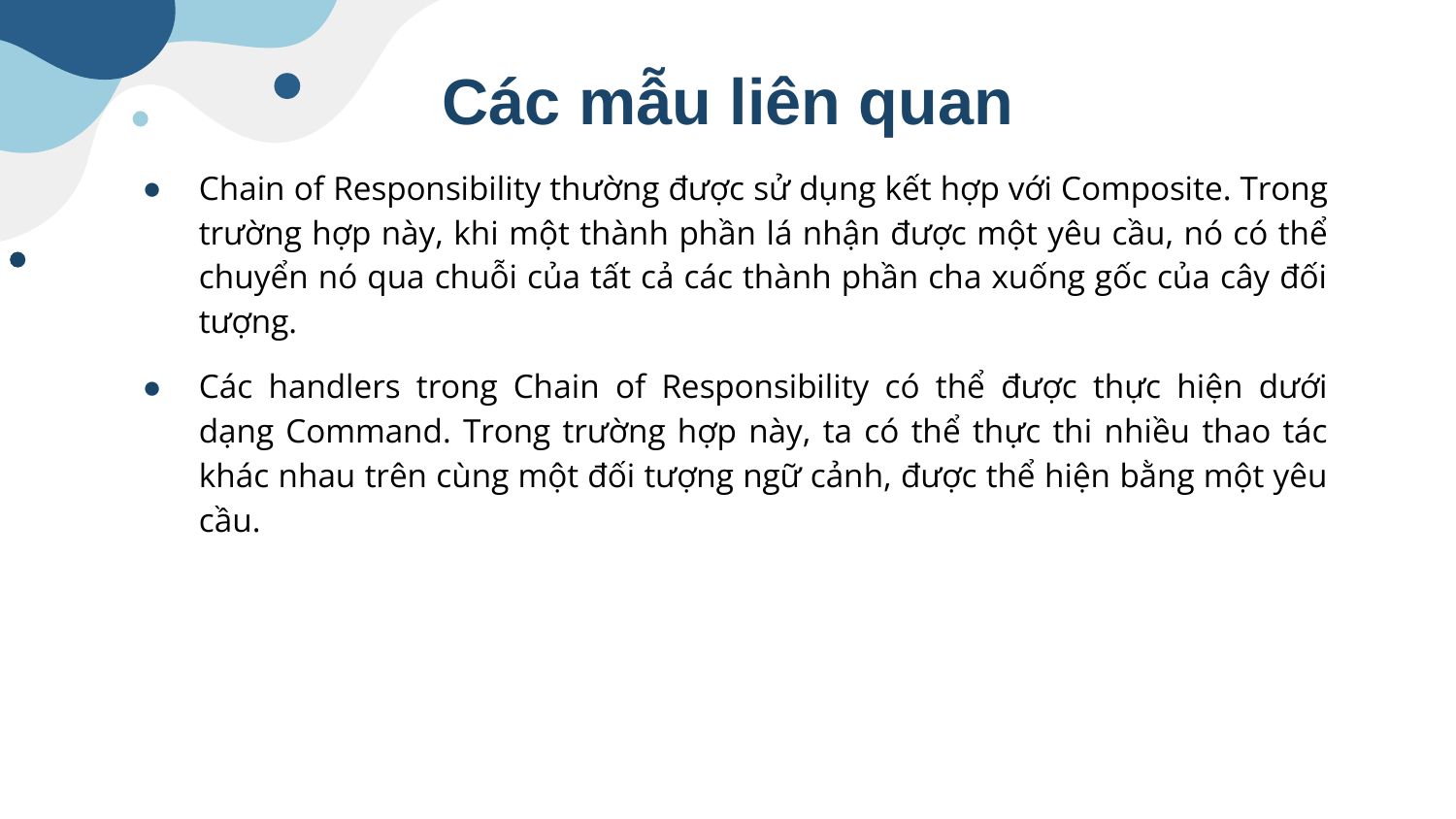

# Các mẫu liên quan
Chain of Responsibility thường được sử dụng kết hợp với Composite. Trong trường hợp này, khi một thành phần lá nhận được một yêu cầu, nó có thể chuyển nó qua chuỗi của tất cả các thành phần cha xuống gốc của cây đối tượng.
Các handlers trong Chain of Responsibility có thể được thực hiện dưới dạng Command. Trong trường hợp này, ta có thể thực thi nhiều thao tác khác nhau trên cùng một đối tượng ngữ cảnh, được thể hiện bằng một yêu cầu.